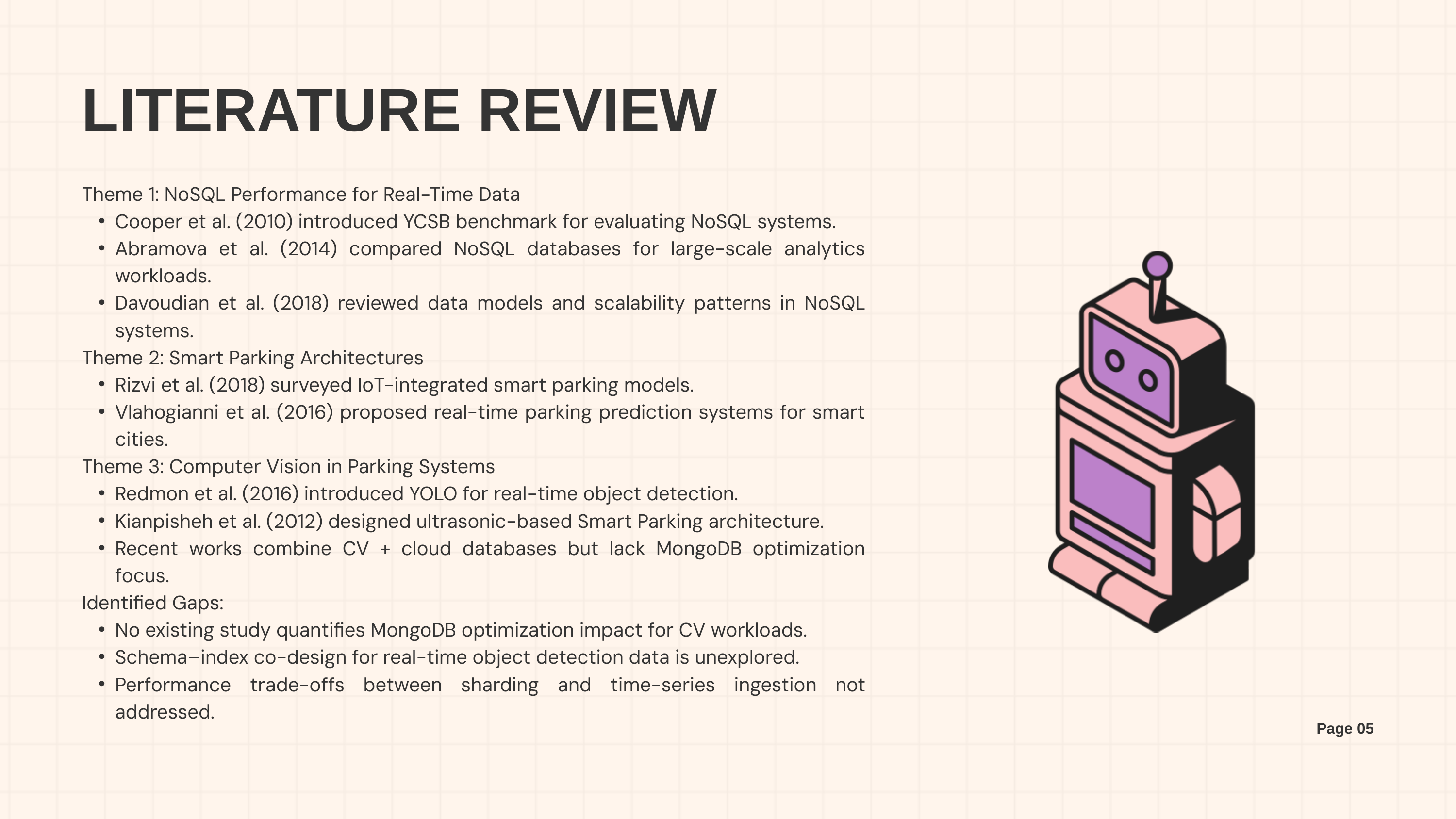

LITERATURE REVIEW
Theme 1: NoSQL Performance for Real-Time Data
Cooper et al. (2010) introduced YCSB benchmark for evaluating NoSQL systems.
Abramova et al. (2014) compared NoSQL databases for large-scale analytics workloads.
Davoudian et al. (2018) reviewed data models and scalability patterns in NoSQL systems.
Theme 2: Smart Parking Architectures
Rizvi et al. (2018) surveyed IoT-integrated smart parking models.
Vlahogianni et al. (2016) proposed real-time parking prediction systems for smart cities.
Theme 3: Computer Vision in Parking Systems
Redmon et al. (2016) introduced YOLO for real-time object detection.
Kianpisheh et al. (2012) designed ultrasonic-based Smart Parking architecture.
Recent works combine CV + cloud databases but lack MongoDB optimization focus.
Identified Gaps:
No existing study quantifies MongoDB optimization impact for CV workloads.
Schema–index co-design for real-time object detection data is unexplored.
Performance trade-offs between sharding and time-series ingestion not addressed.

Page 05